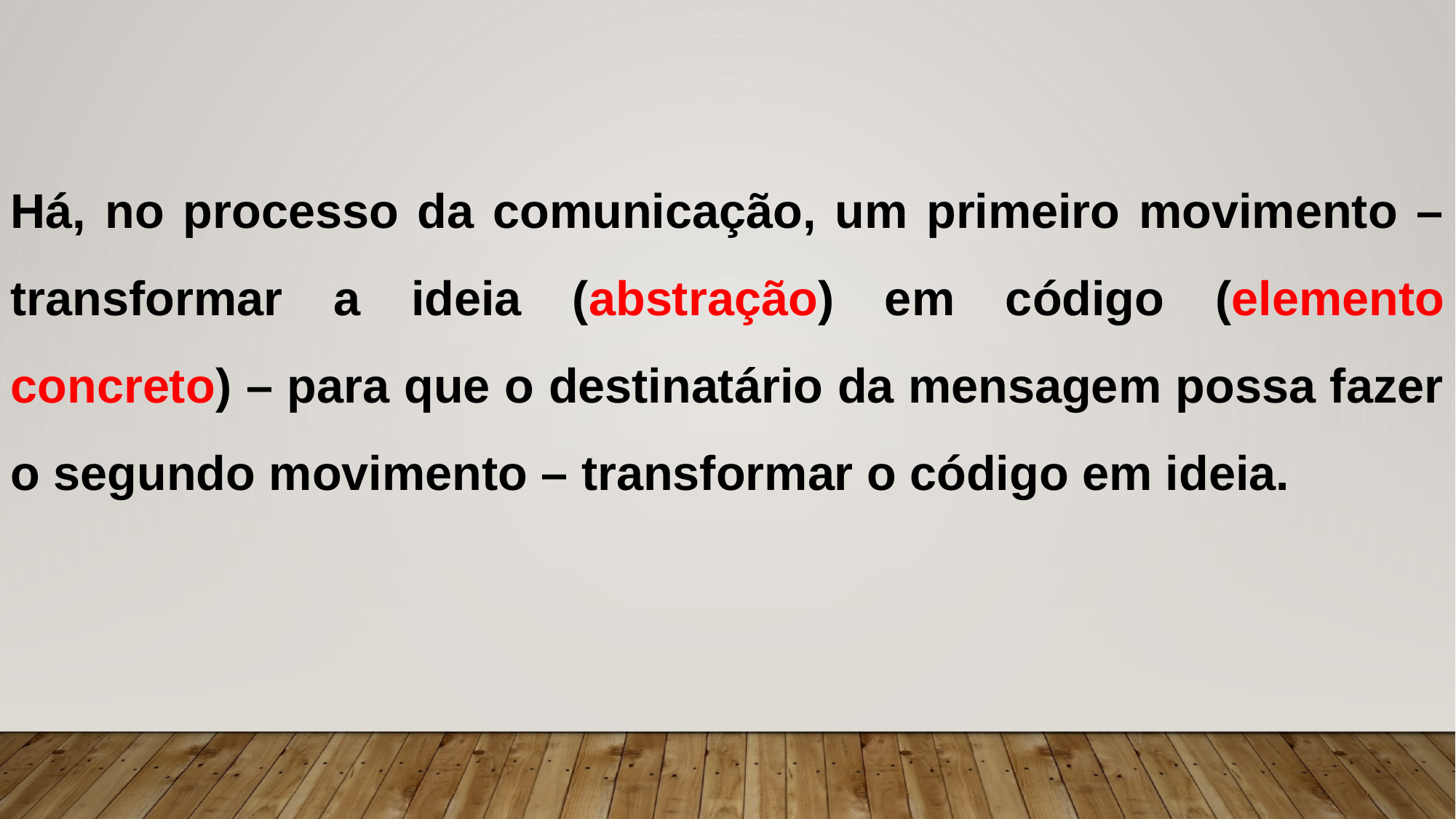

Há, no processo da comunicação, um primeiro movimento – transformar a ideia (abstração) em código (elemento concreto) – para que o destinatário da mensagem possa fazer o segundo movimento – transformar o código em ideia.